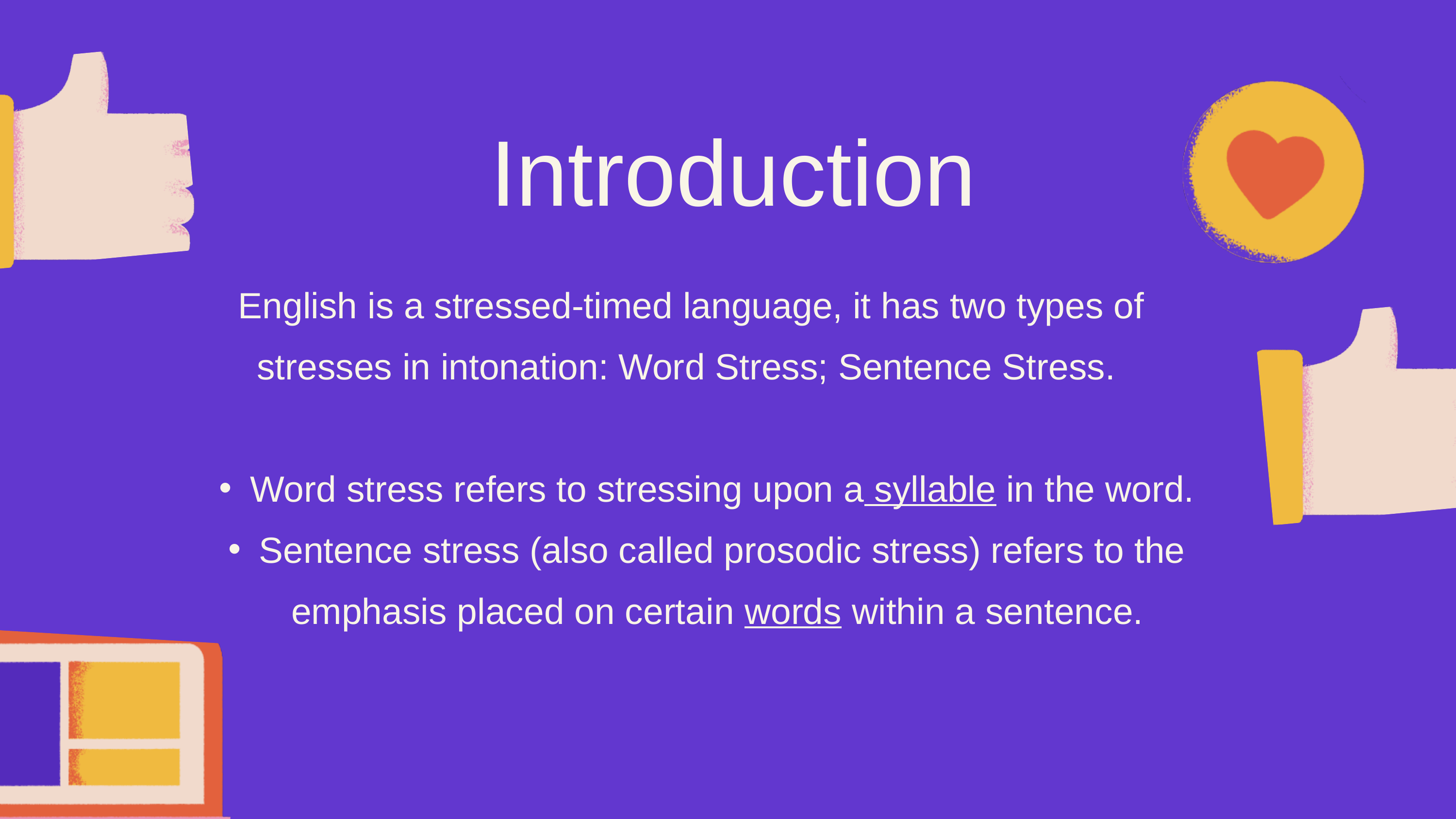

Introduction

English is a stressed-timed language, it has two types of stresses in intonation: Word Stress; Sentence Stress.

Word stress refers to stressing upon a syllable in the word.
Sentence stress (also called prosodic stress) refers to the emphasis placed on certain words within a sentence.